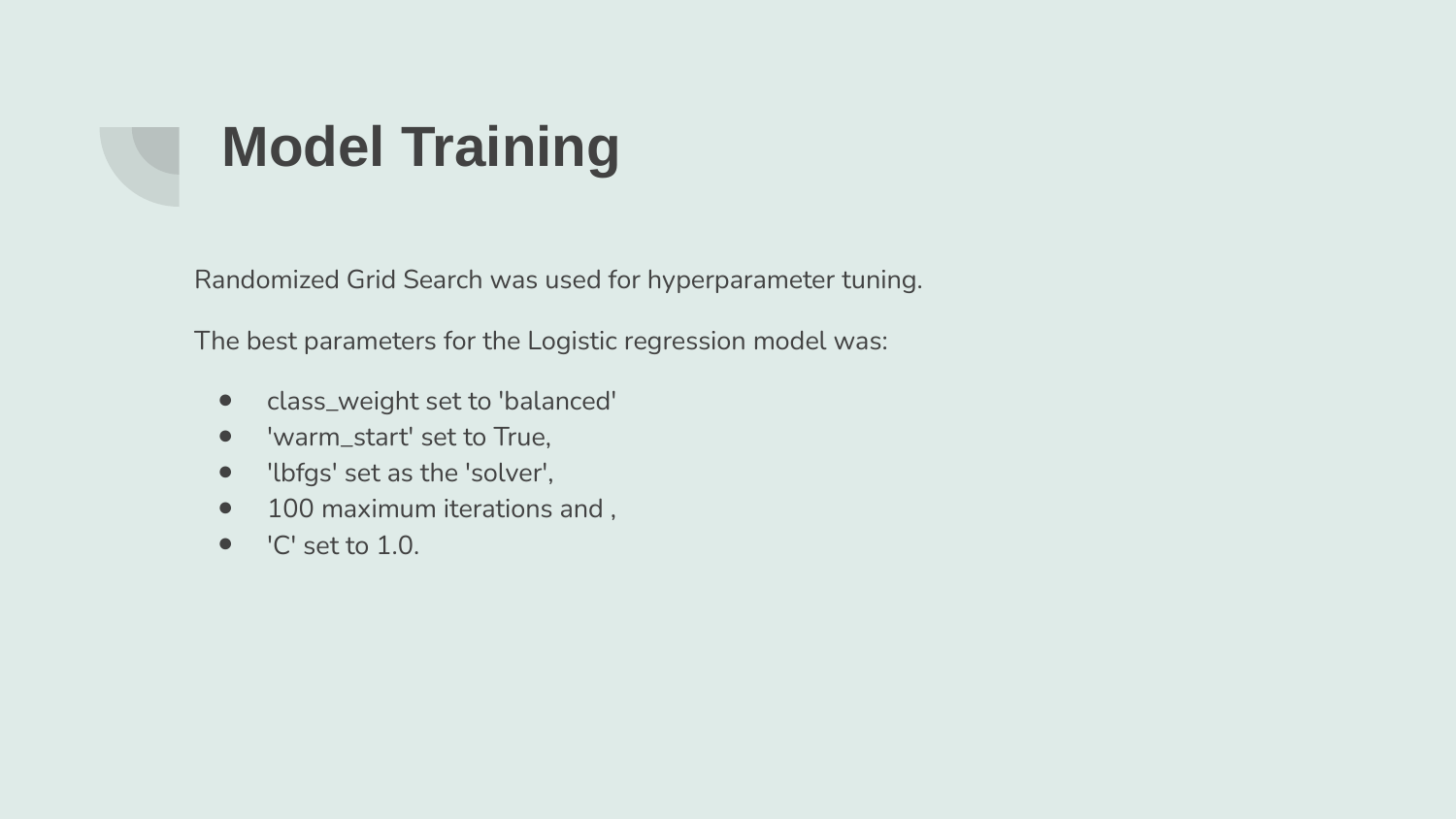

# Model Training
Randomized Grid Search was used for hyperparameter tuning.
The best parameters for the Logistic regression model was:
class_weight set to 'balanced'
'warm_start' set to True,
'lbfgs' set as the 'solver',
100 maximum iterations and ,
'C' set to 1.0.